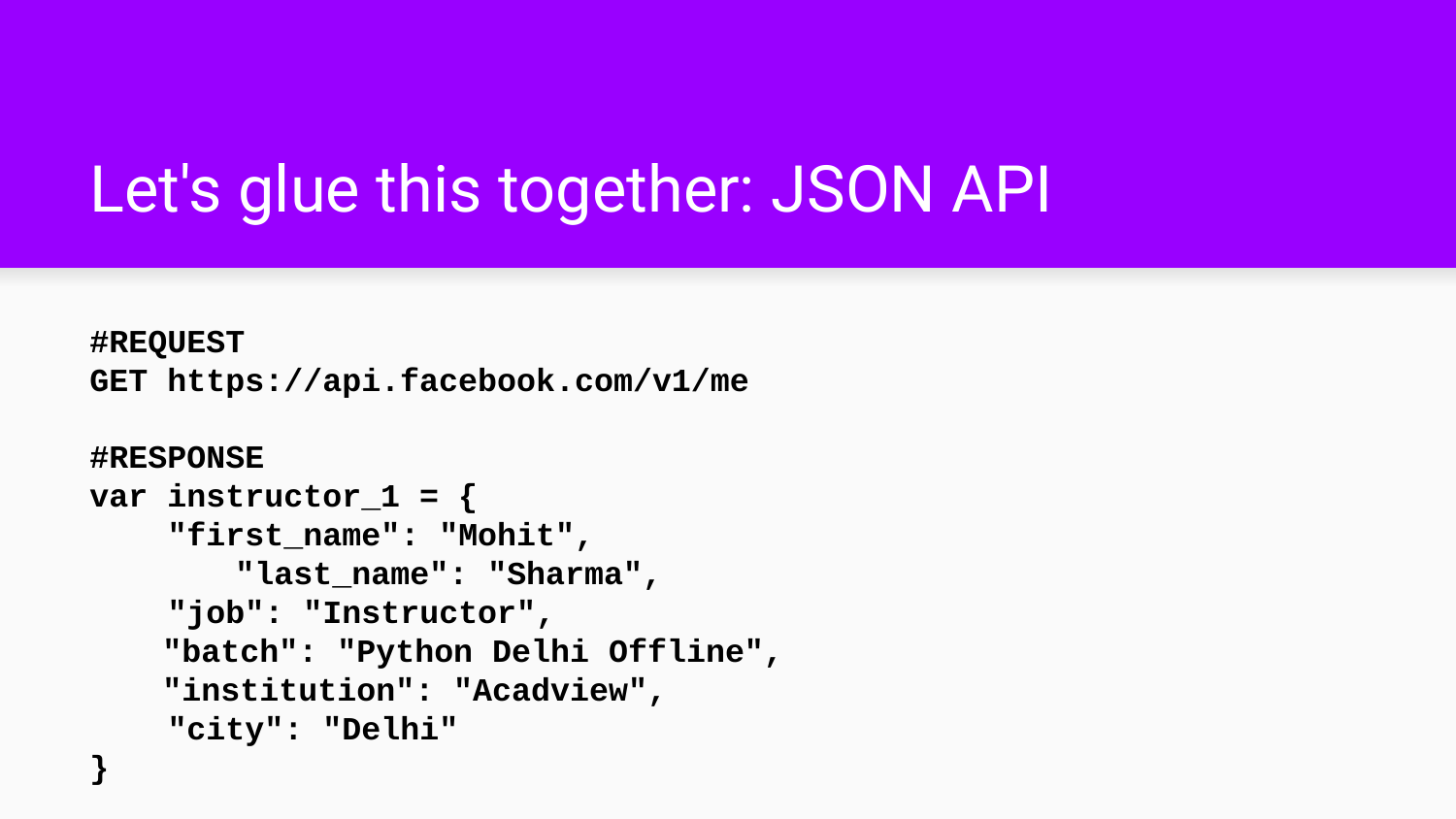

# Let's glue this together: JSON API
#REQUEST
GET https://api.facebook.com/v1/me

#RESPONSE
var instructor_1 = {
    "first_name": "Mohit",
	"last_name": "Sharma",
    "job": "Instructor",
"batch": "Python Delhi Offline",
"institution": "Acadview",
    "city": "Delhi"
}